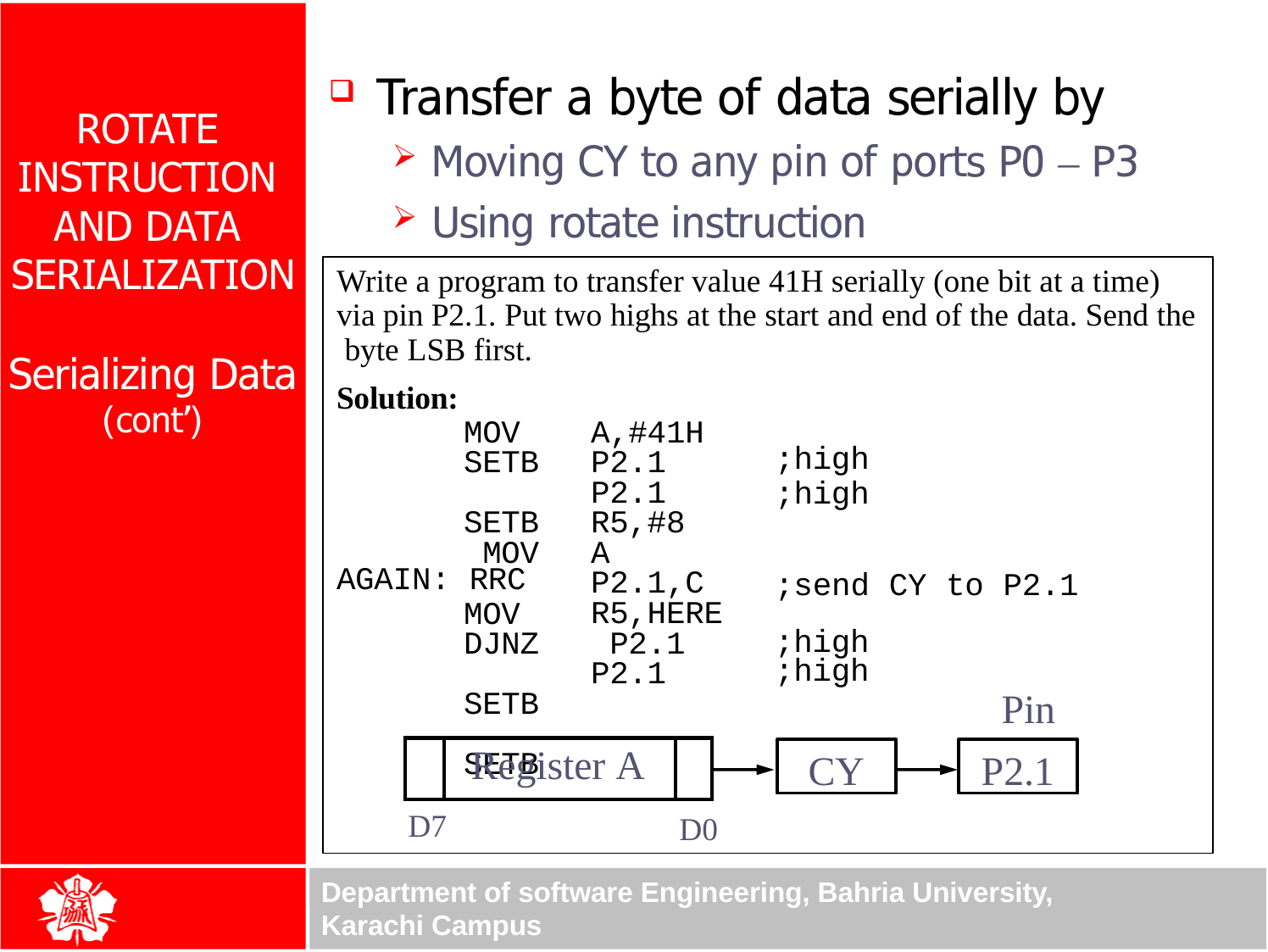

Transfer a byte of data serially by
Moving CY to any pin of ports P0 – P3
Using rotate instruction
ROTATE  INSTRUCTION  AND DATA  SERIALIZATION

Write a program to transfer value 41H serially (one bit at a time)  via pin P2.1. Put two highs at the start and end of the data. Send the  byte LSB first.
Serializing Data
(cont’)
Solution:
MOV  SETB  SETB  MOV
AGAIN: RRC
MOV  DJNZ  SETB  SETB
A,#41H  P2.1  P2.1  R5,#8  A  P2.1,C  R5,HERE  P2.1  P2.1
;high
;high
;send CY to P2.1
;high
;high
Pin
|  | Register A |  |
| --- | --- | --- |
CY
P2.1

D7
D0
Department of software Engineering, Bahria University, Karachi Campus